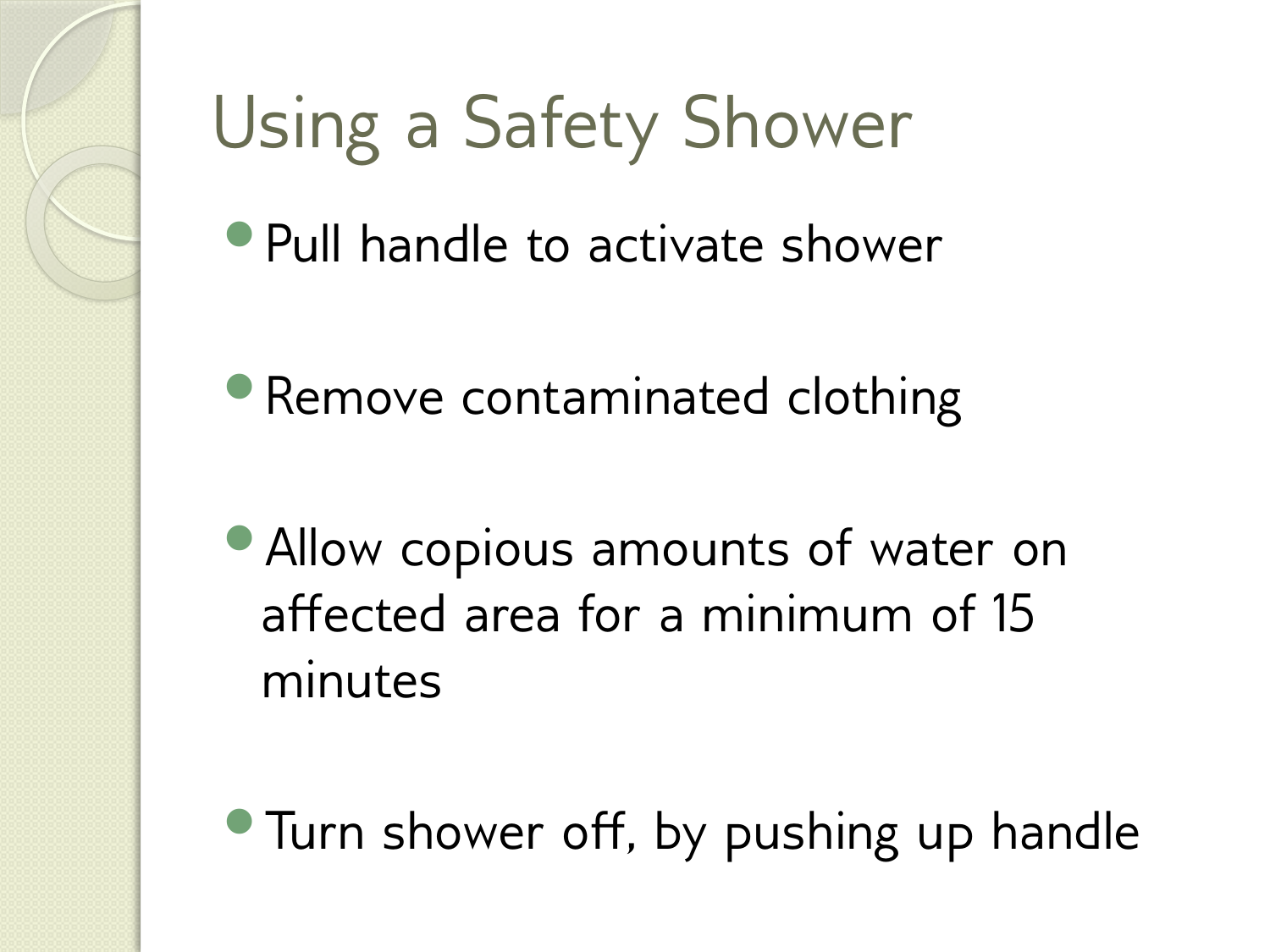

# Using a Safety Shower
Pull handle to activate shower

Remove contaminated clothing

Allow copious amounts of water on affected area for a minimum of 15 minutes

Turn shower off, by pushing up handle